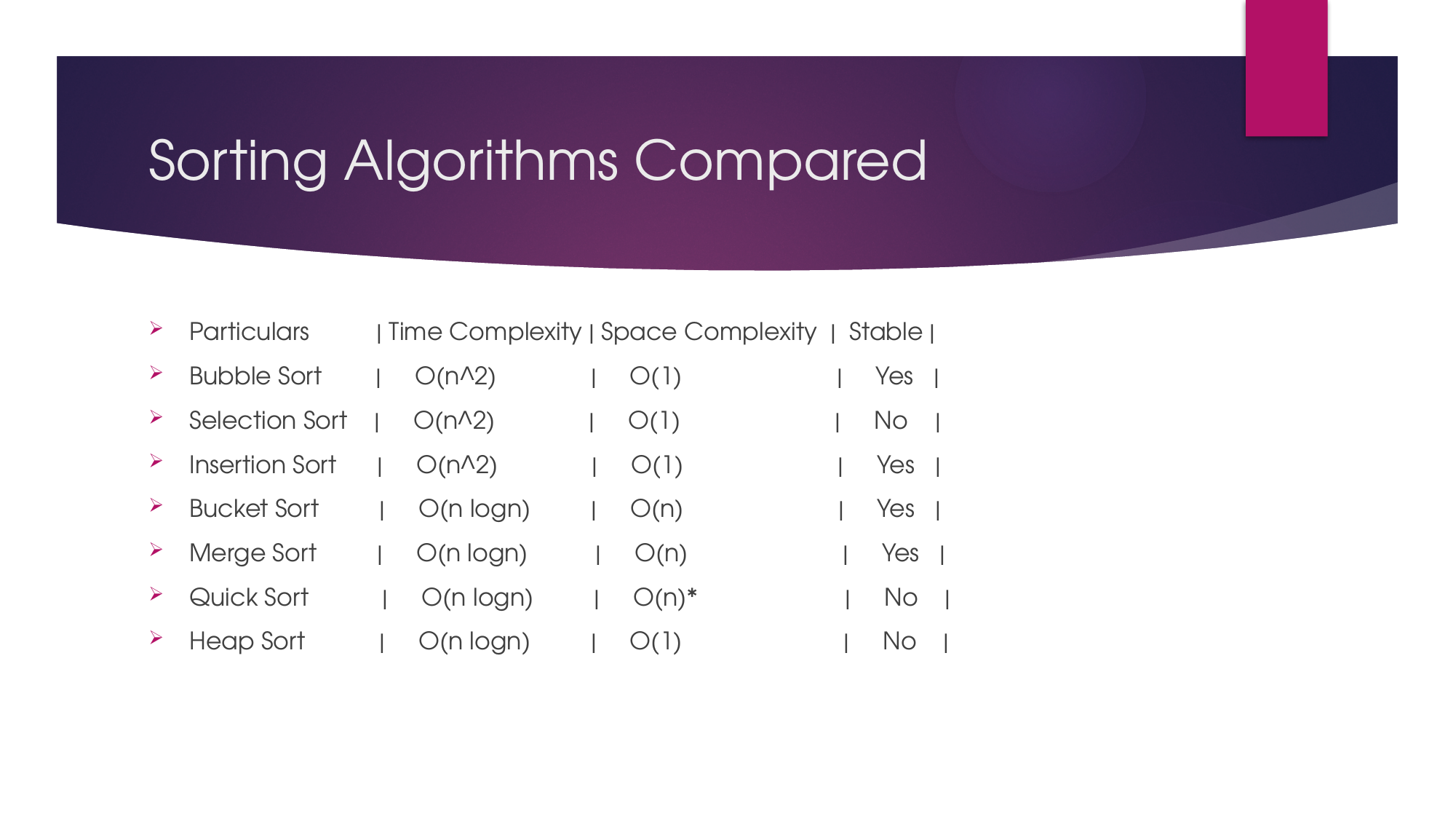

# Sorting Algorithms Compared
Particulars          | Time Complexity | Space Complexity  |  Stable |
Bubble Sort        |     O(n^2)              |     O(1)                       |     Yes   |
Selection Sort    |     O(n^2)              |     O(1)                       |     No    |
Insertion Sort      |     O(n^2)              |     O(1)                       |     Yes   |
Bucket Sort         |     O(n logn)         |     O(n)                       |     Yes   |
Merge Sort         |     O(n logn)          |     O(n)                       |     Yes   |
Quick Sort           |     O(n logn)         |     O(n)*                      |     No    |
Heap Sort           |     O(n logn)         |     O(1)                        |     No    |